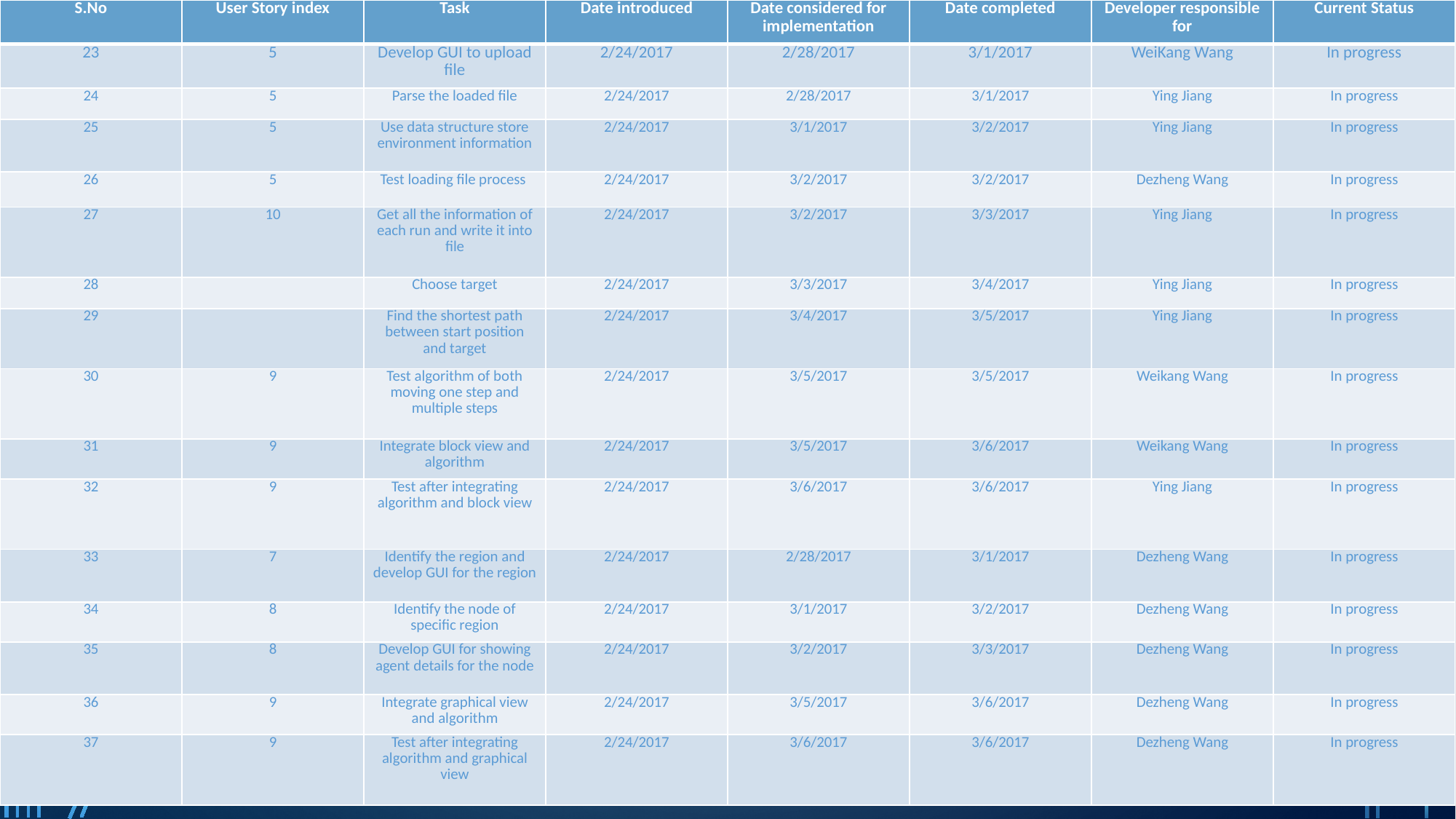

| S.No | User Story index | Task | Date introduced | Date considered for implementation | Date completed | Developer responsible for | Current Status |
| --- | --- | --- | --- | --- | --- | --- | --- |
| 23 | 5 | Develop GUI to upload file | 2/24/2017 | 2/28/2017 | 3/1/2017 | WeiKang Wang | In progress |
| 24 | 5 | Parse the loaded file | 2/24/2017 | 2/28/2017 | 3/1/2017 | Ying Jiang | In progress |
| 25 | 5 | Use data structure store environment information | 2/24/2017 | 3/1/2017 | 3/2/2017 | Ying Jiang | In progress |
| 26 | 5 | Test loading file process | 2/24/2017 | 3/2/2017 | 3/2/2017 | Dezheng Wang | In progress |
| 27 | 10 | Get all the information of each run and write it into file | 2/24/2017 | 3/2/2017 | 3/3/2017 | Ying Jiang | In progress |
| 28 |  | Choose target | 2/24/2017 | 3/3/2017 | 3/4/2017 | Ying Jiang | In progress |
| 29 |  | Find the shortest path between start position and target | 2/24/2017 | 3/4/2017 | 3/5/2017 | Ying Jiang | In progress |
| 30 | 9 | Test algorithm of both moving one step and multiple steps | 2/24/2017 | 3/5/2017 | 3/5/2017 | Weikang Wang | In progress |
| 31 | 9 | Integrate block view and algorithm | 2/24/2017 | 3/5/2017 | 3/6/2017 | Weikang Wang | In progress |
| 32 | 9 | Test after integrating algorithm and block view | 2/24/2017 | 3/6/2017 | 3/6/2017 | Ying Jiang | In progress |
| 33 | 7 | Identify the region and develop GUI for the region | 2/24/2017 | 2/28/2017 | 3/1/2017 | Dezheng Wang | In progress |
| 34 | 8 | Identify the node of specific region | 2/24/2017 | 3/1/2017 | 3/2/2017 | Dezheng Wang | In progress |
| 35 | 8 | Develop GUI for showing agent details for the node | 2/24/2017 | 3/2/2017 | 3/3/2017 | Dezheng Wang | In progress |
| 36 | 9 | Integrate graphical view and algorithm | 2/24/2017 | 3/5/2017 | 3/6/2017 | Dezheng Wang | In progress |
| 37 | 9 | Test after integrating algorithm and graphical view | 2/24/2017 | 3/6/2017 | 3/6/2017 | Dezheng Wang | In progress |